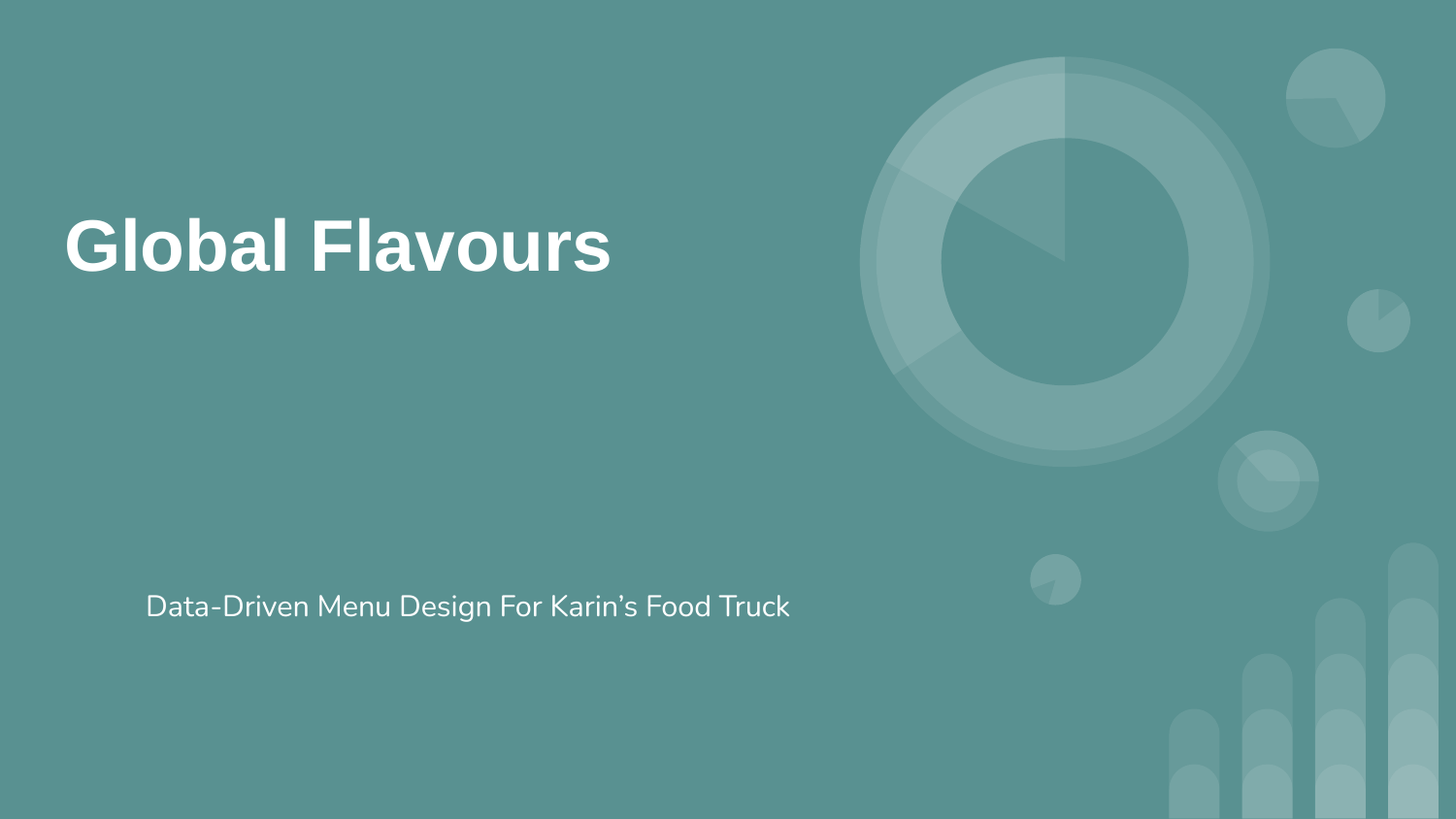

# Global Flavours
Data-Driven Menu Design For Karin’s Food Truck